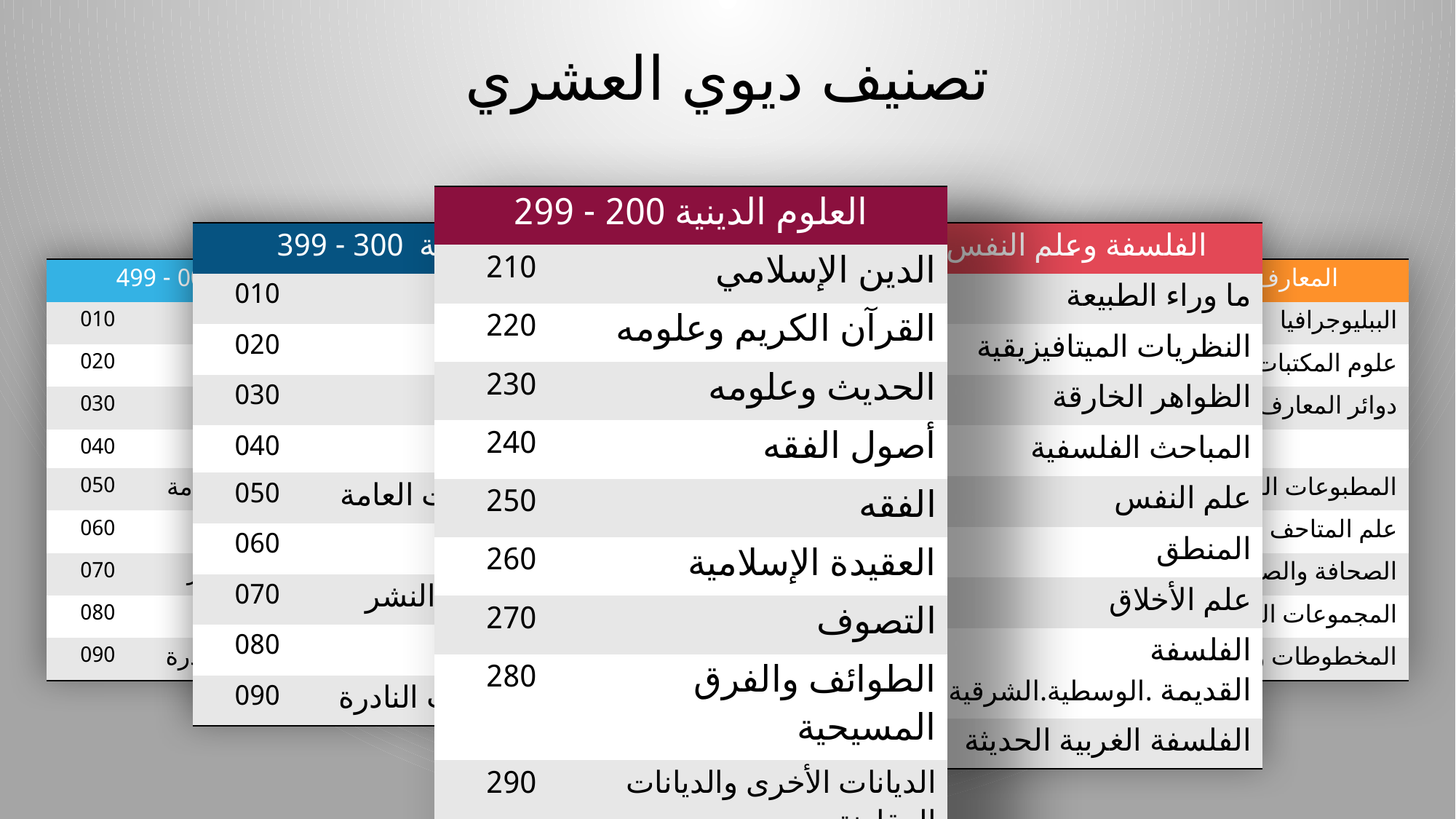

تصنيف ديوي العشري
| العلوم الدينية 200 - 299 |  |
| --- | --- |
| 210 | الدين الإسلامي |
| 220 | القرآن الكريم وعلومه |
| 230 | الحديث وعلومه |
| 240 | أصول الفقه |
| 250 | الفقه |
| 260 | العقيدة الإسلامية |
| 270 | التصوف |
| 280 | الطوائف والفرق المسيحية |
| 290 | الديانات الأخرى والديانات المقارنة |
| المعارف العامة 300 - 399 |  |
| --- | --- |
| 010 | الببليوجرافيا |
| 020 | علوم المكتبات |
| 030 | دوائر المعارف |
| 040 |  |
| 050 | المطبوعات الدوريات العامة |
| 060 | علم المتاحف |
| 070 | الصحافة والصحف والنشر |
| 080 | المجموعات العامة |
| 090 | المخطوطات والكتب النادرة |
| الفلسفة وعلم النفس000 - 099 |  |
| --- | --- |
| 110 | ما وراء الطبيعة |
| 120 | النظريات الميتافيزيقية |
| 130 | الظواهر الخارقة |
| 140 | المباحث الفلسفية |
| 150 | علم النفس |
| 160 | المنطق |
| 170 | علم الأخلاق |
| 180 | الفلسفة القديمة .الوسطية.الشرقية |
| 190 | الفلسفة الغربية الحديثة |
| المعارف العامة 000 - 499 |  |
| --- | --- |
| 010 | الببليوجرافيا |
| 020 | علوم المكتبات |
| 030 | دوائر المعارف |
| 040 |  |
| 050 | المطبوعات الدوريات العامة |
| 060 | علم المتاحف |
| 070 | الصحافة والصحف والنشر |
| 080 | المجموعات العامة |
| 090 | المخطوطات والكتب النادرة |
| المعارف العامة 000 - 099 |  |
| --- | --- |
| 010 | الببليوجرافيا |
| 020 | علوم المكتبات |
| 030 | دوائر المعارف |
| 040 |  |
| 050 | المطبوعات الدوريات العامة |
| 060 | علم المتاحف |
| 070 | الصحافة والصحف والنشر |
| 080 | المجموعات العامة |
| 090 | المخطوطات والكتب النادرة |